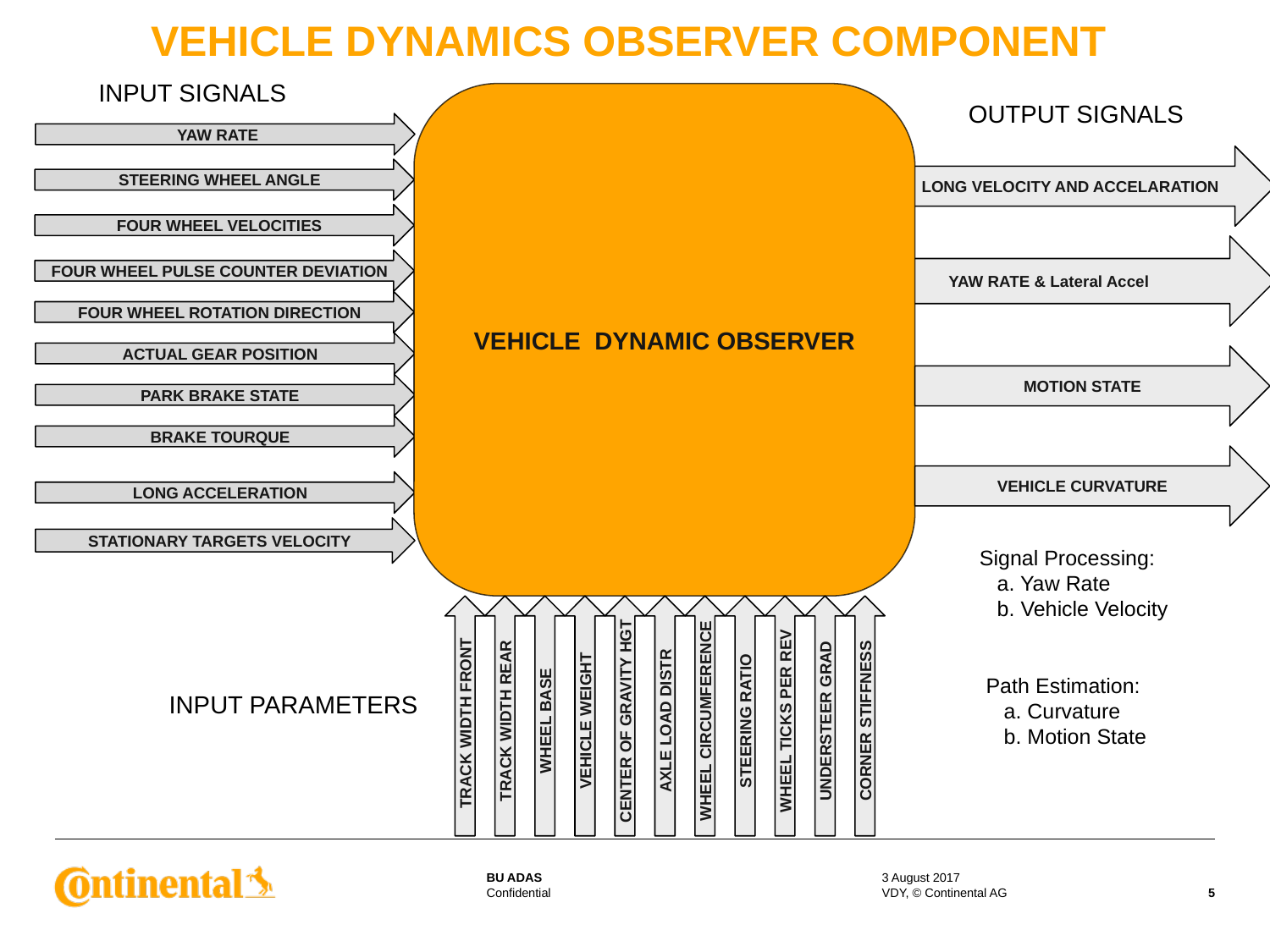

# VEHICLE DYNAMICS OBSERVER COMPONENT
INPUT SIGNALS
VEHICLE  DYNAMIC OBSERVER
OUTPUT SIGNALS
YAW RATE
STEERING WHEEL ANGLE
FOUR WHEEL VELOCITIES
FOUR WHEEL PULSE COUNTER DEVIATION
FOUR WHEEL ROTATION DIRECTION
ACTUAL GEAR POSITION
PARK BRAKE STATE
BRAKE TOURQUE
LONG ACCELERATION
STATIONARY TARGETS VELOCITY
LONG VELOCITY AND ACCELARATION
YAW RATE & Lateral Accel
MOTION STATE
VEHICLE CURVATURE
Signal Processing:
   a. Yaw Rate
   b. Vehicle Velocity
Path Estimation:
   a. Curvature
   b. Motion State
INPUT PARAMETERS
TRACK WIDTH FRONT
VEHICLE WEIGHT
AXLE LOAD DISTR
STEERING RATIO
UNDERSTEER GRAD
TRACK WIDTH REAR
WHEEL BASE
CENTER OF GRAVITY HGT
WHEEL CIRCUMFERENCE
WHEEL TICKS PER REV
CORNER STIFFNESS
3 August 2017
VDY, © Continental AG
5